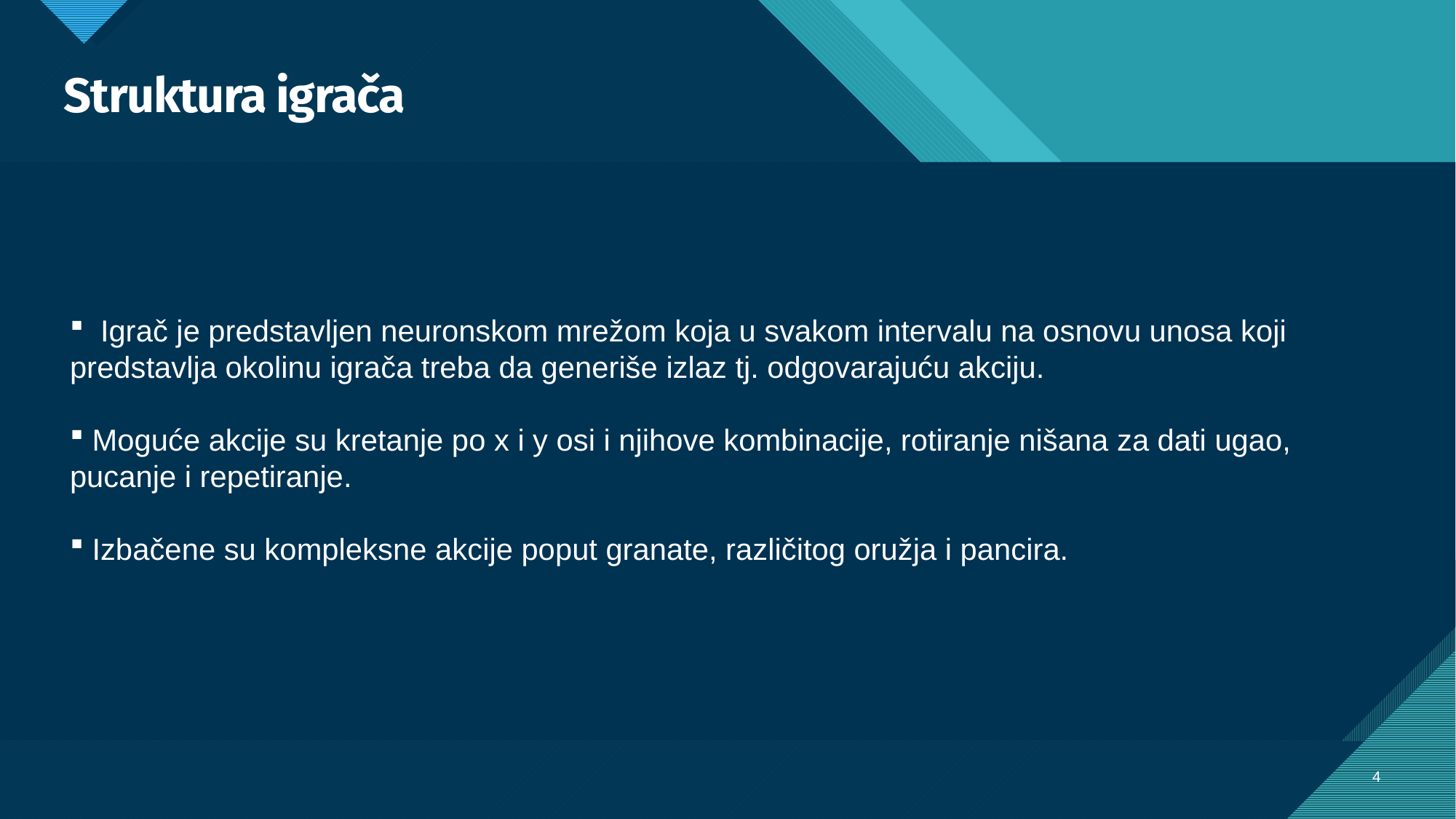

# Struktura igrača

  Igrač je predstavljen neuronskom mrežom koja u svakom intervalu na osnovu unosa koji predstavlja okolinu igrača treba da generiše izlaz tj. odgovarajuću akciju.

 Moguće akcije su kretanje po x i y osi i njihove kombinacije, rotiranje nišana za dati ugao, pucanje i repetiranje.

 Izbačene su kompleksne akcije poput granate, različitog oružja i pancira.
4